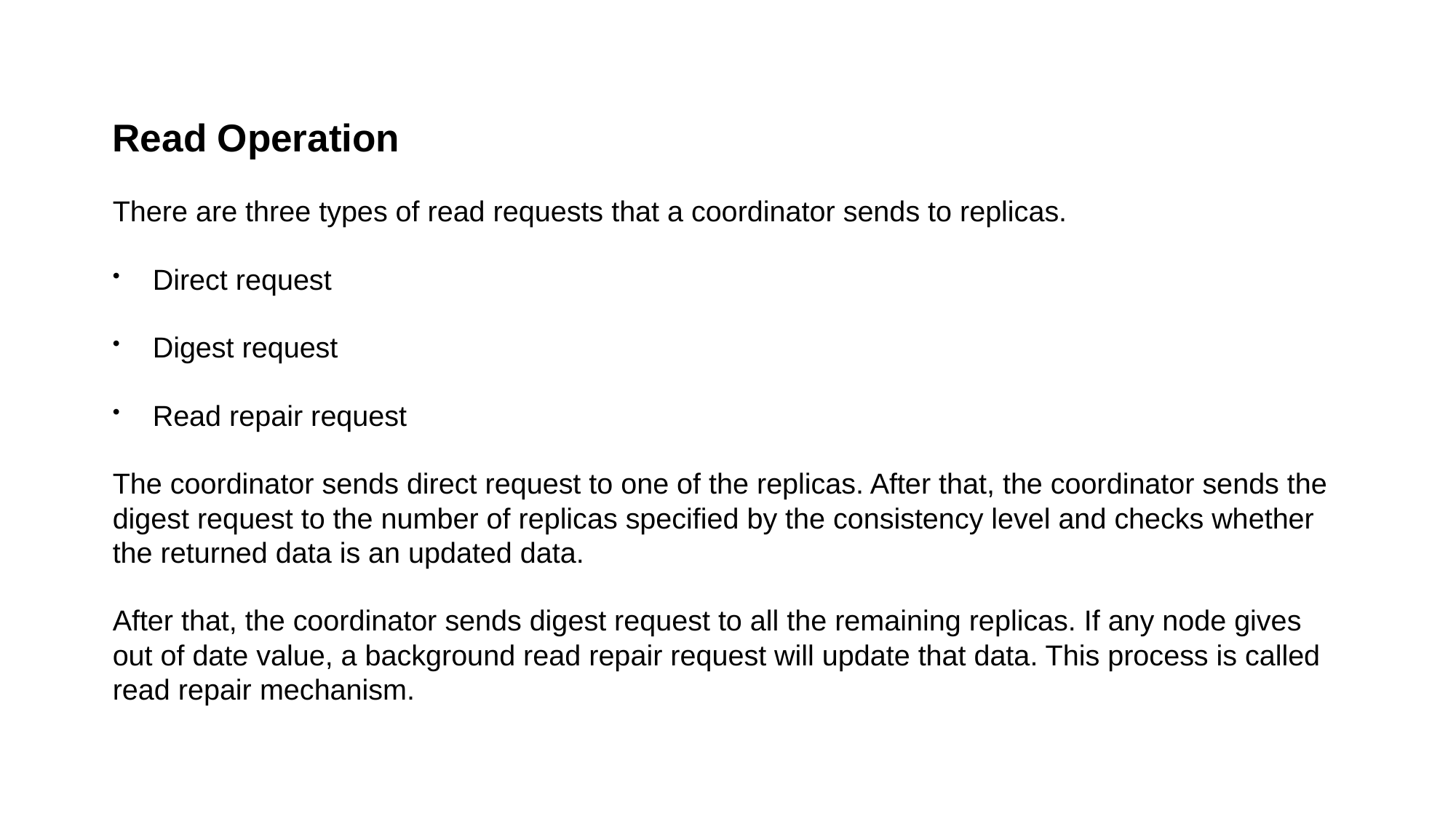

Read Operation
There are three types of read requests that a coordinator sends to replicas.
Direct request
Digest request
Read repair request
The coordinator sends direct request to one of the replicas. After that, the coordinator sends the digest request to the number of replicas specified by the consistency level and checks whether the returned data is an updated data.
After that, the coordinator sends digest request to all the remaining replicas. If any node gives out of date value, a background read repair request will update that data. This process is called read repair mechanism.